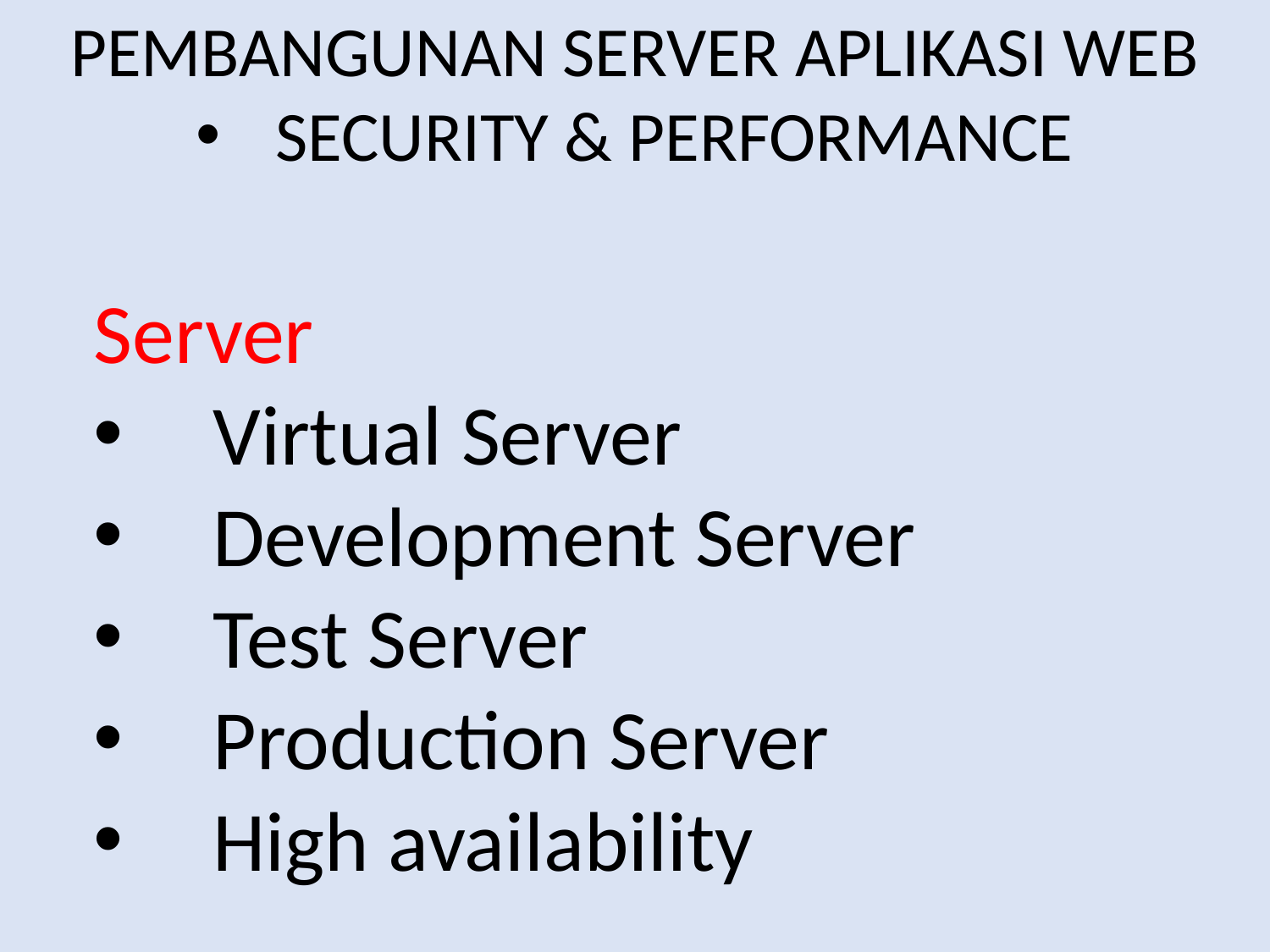

PEMBANGUNAN SERVER APLIKASI WEB
SECURITY & PERFORMANCE
Server
Virtual Server
Development Server
Test Server
Production Server
High availability